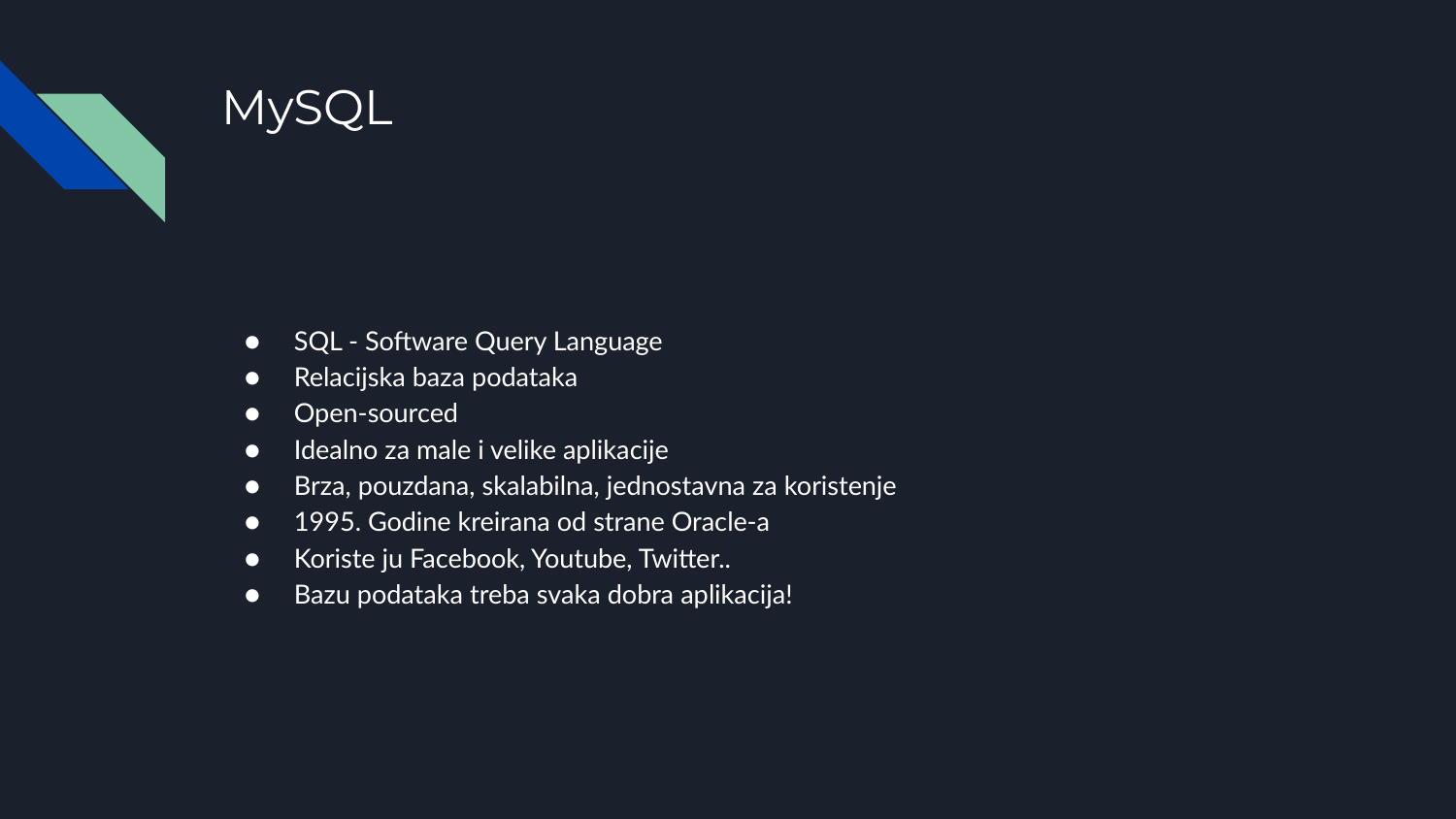

# MySQL

SQL - Software Query Language
Relacijska baza podataka
Open-sourced
Idealno za male i velike aplikacije
Brza, pouzdana, skalabilna, jednostavna za koristenje
1995. Godine kreirana od strane Oracle-a
Koriste ju Facebook, Youtube, Twitter..
Bazu podataka treba svaka dobra aplikacija!